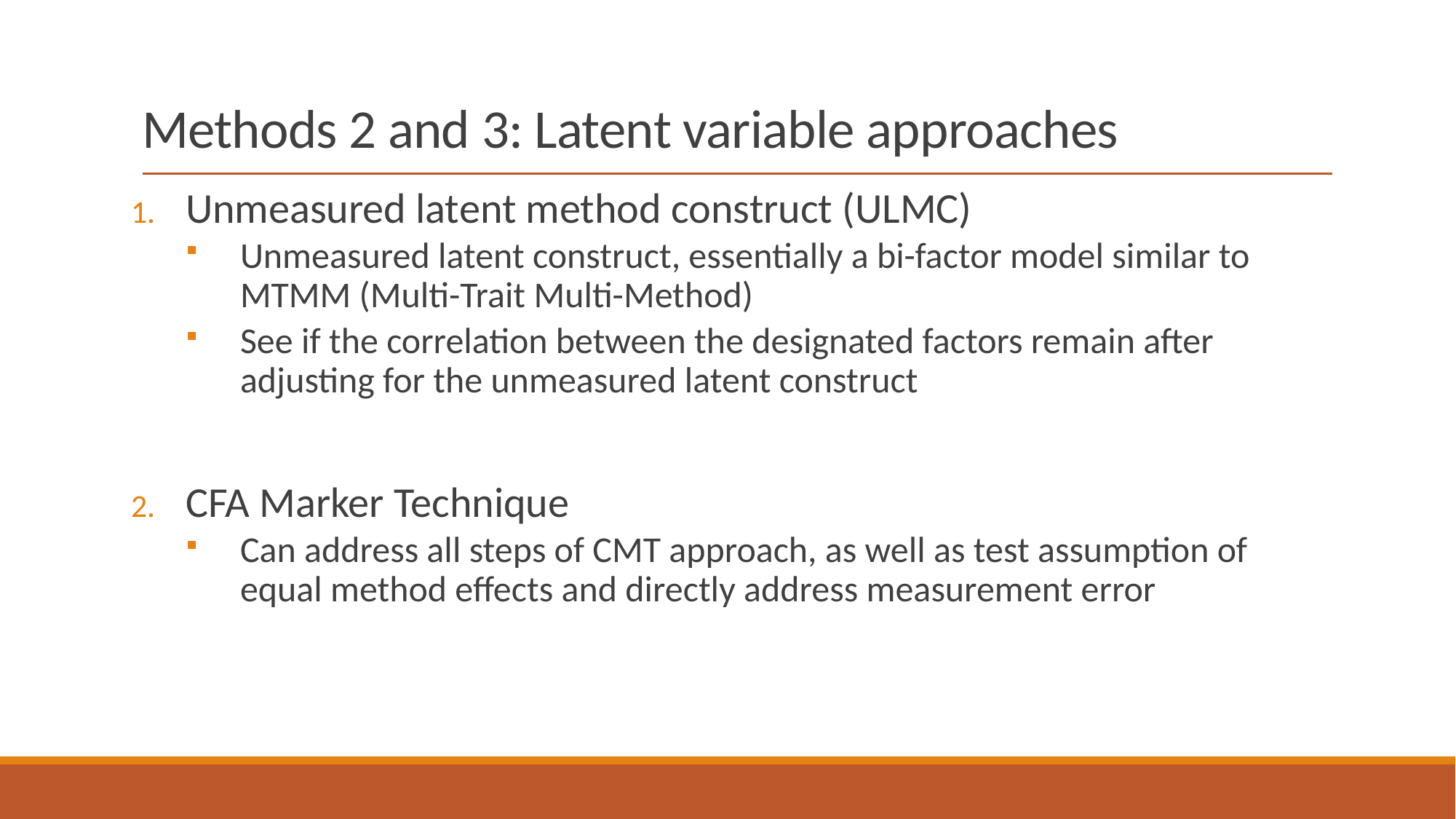

# Methods 2 and 3: Latent variable approaches
Unmeasured latent method construct (ULMC)
Unmeasured latent construct, essentially a bi-factor model similar to MTMM (Multi-Trait Multi-Method)
See if the correlation between the designated factors remain after adjusting for the unmeasured latent construct

CFA Marker Technique
Can address all steps of CMT approach, as well as test assumption of equal method effects and directly address measurement error